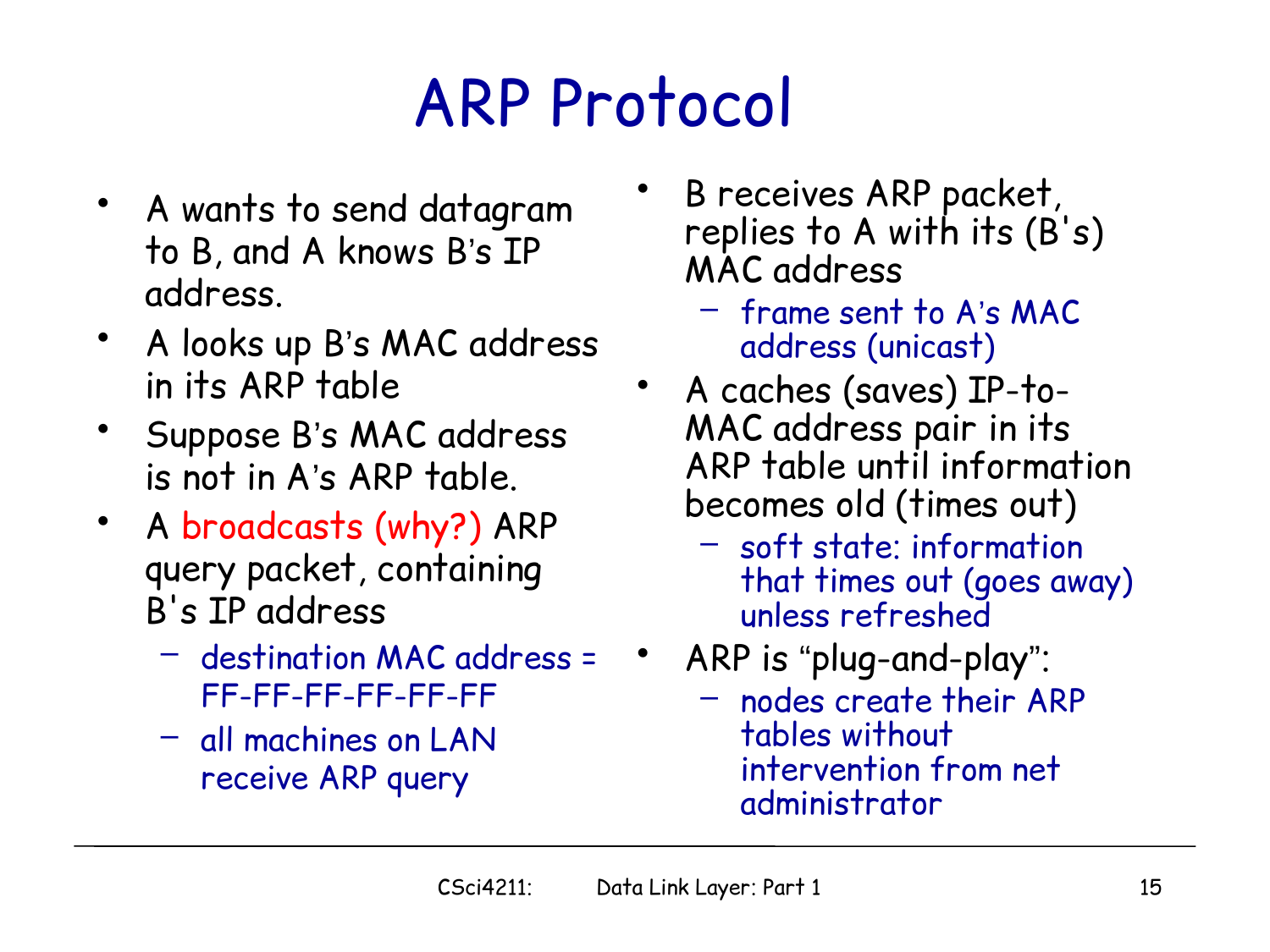

# ARP Protocol
B receives ARP packet, replies to A with its (B's) MAC address
frame sent to A’s MAC address (unicast)
A caches (saves) IP-to-MAC address pair in its ARP table until information becomes old (times out)
soft state: information that times out (goes away) unless refreshed
ARP is “plug-and-play”:
nodes create their ARP tables without intervention from net administrator
A wants to send datagram to B, and A knows B’s IP address.
A looks up B’s MAC address in its ARP table
Suppose B’s MAC address is not in A’s ARP table.
A broadcasts (why?) ARP query packet, containing B's IP address
destination MAC address = FF-FF-FF-FF-FF-FF
all machines on LAN receive ARP query

CSci4211:          Data Link Layer: Part 1
15